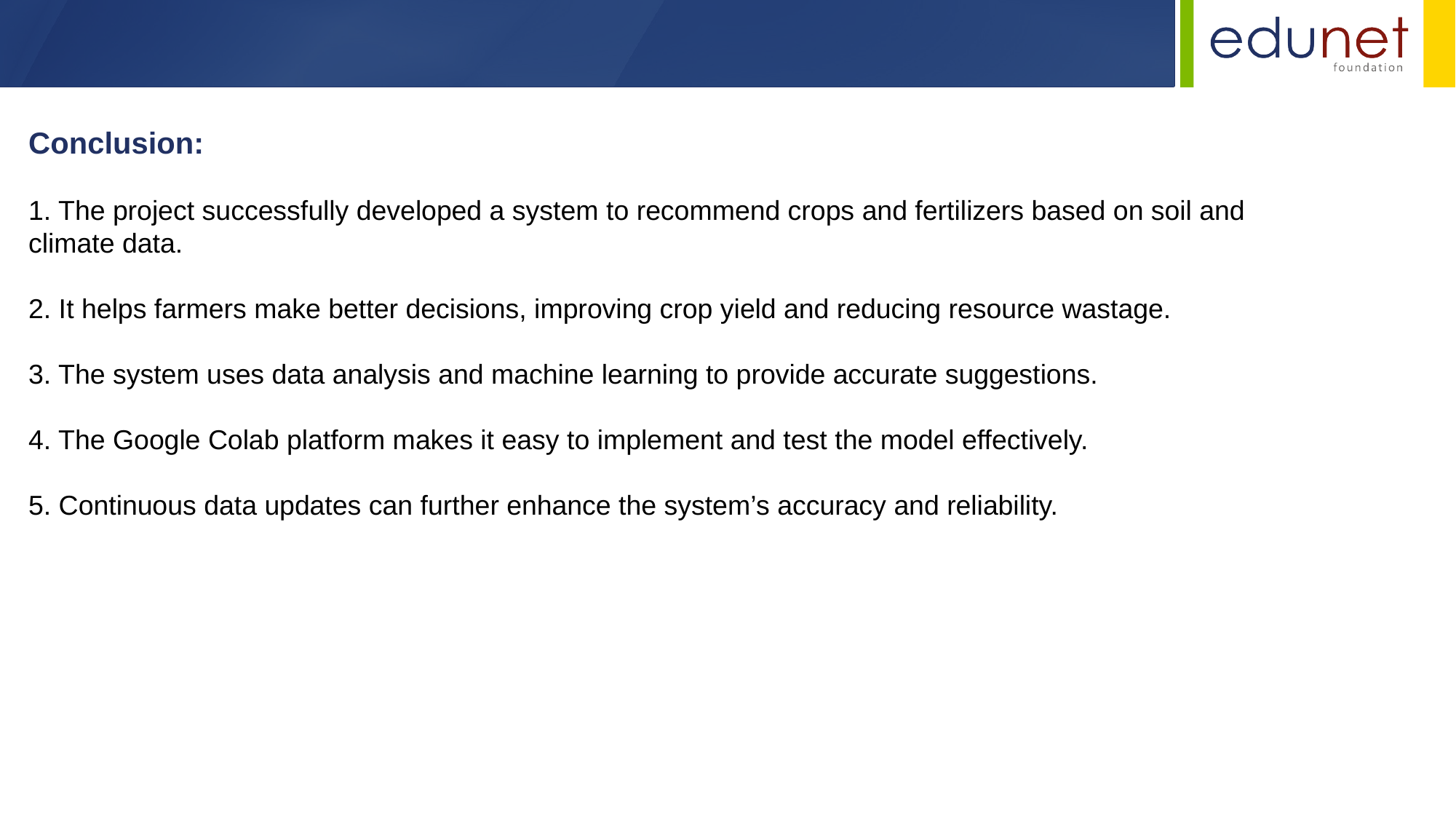

Conclusion:

1. The project successfully developed a system to recommend crops and fertilizers based on soil and climate data.

2. It helps farmers make better decisions, improving crop yield and reducing resource wastage.

3. The system uses data analysis and machine learning to provide accurate suggestions.

4. The Google Colab platform makes it easy to implement and test the model effectively.

5. Continuous data updates can further enhance the system’s accuracy and reliability.